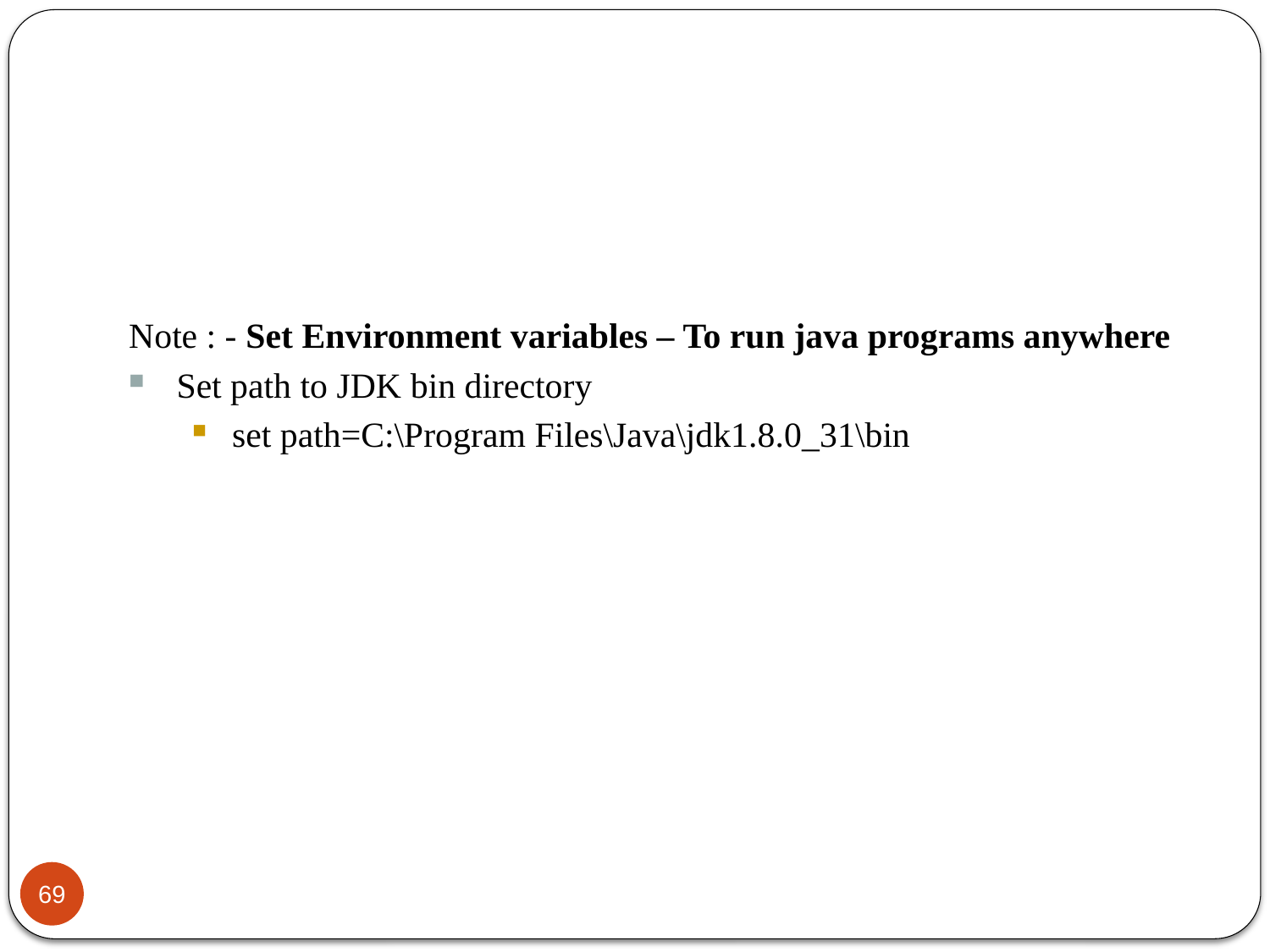

#

Note : - Set Environment variables – To run java programs anywhere
Set path to JDK bin directory
set path=C:\Program Files\Java\jdk1.8.0_31\bin
69